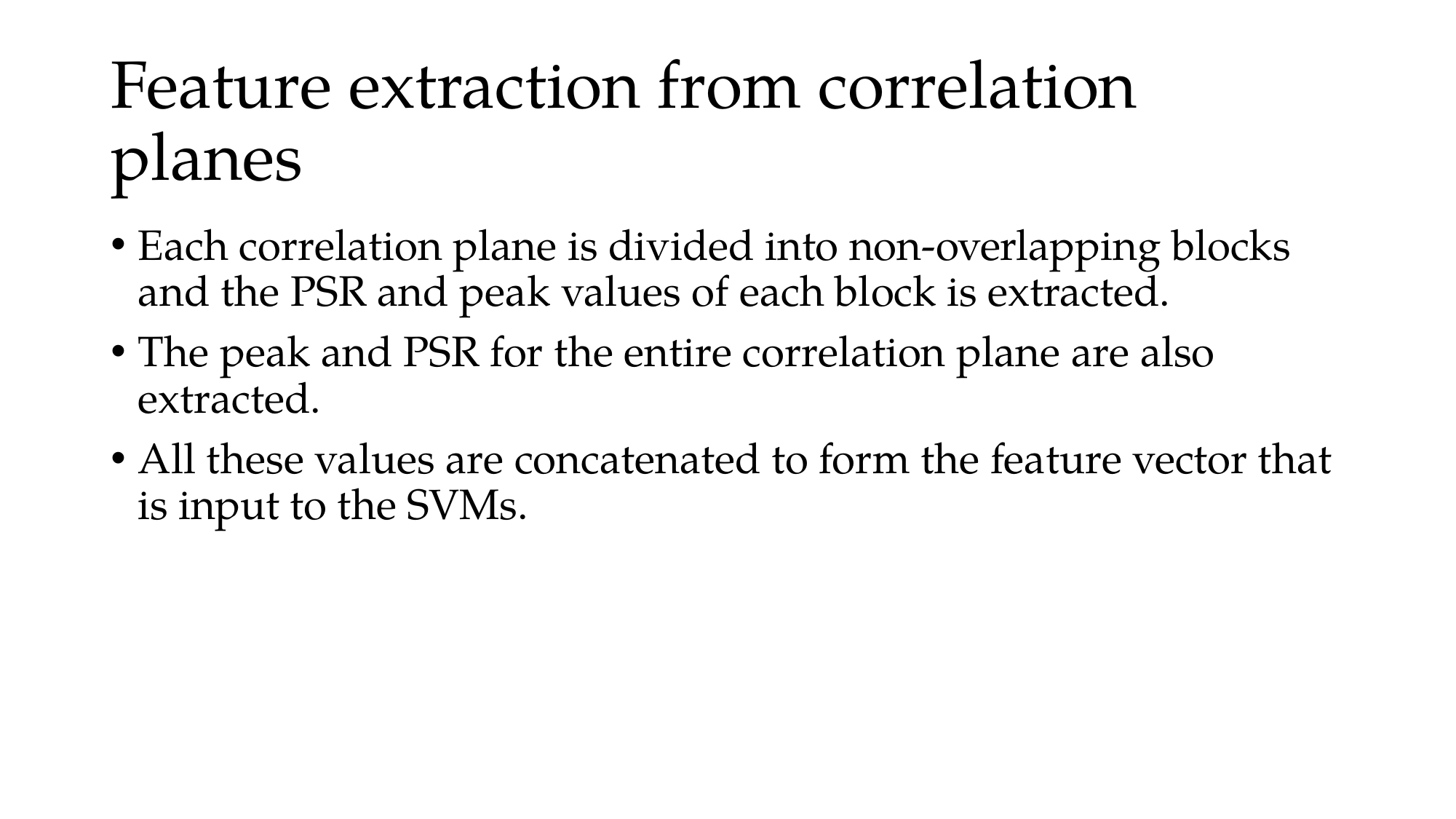

# Feature extraction from correlation planes
Each correlation plane is divided into non-overlapping blocks and the PSR and peak values of each block is extracted.
The peak and PSR for the entire correlation plane are also extracted.
All these values are concatenated to form the feature vector that is input to the SVMs.